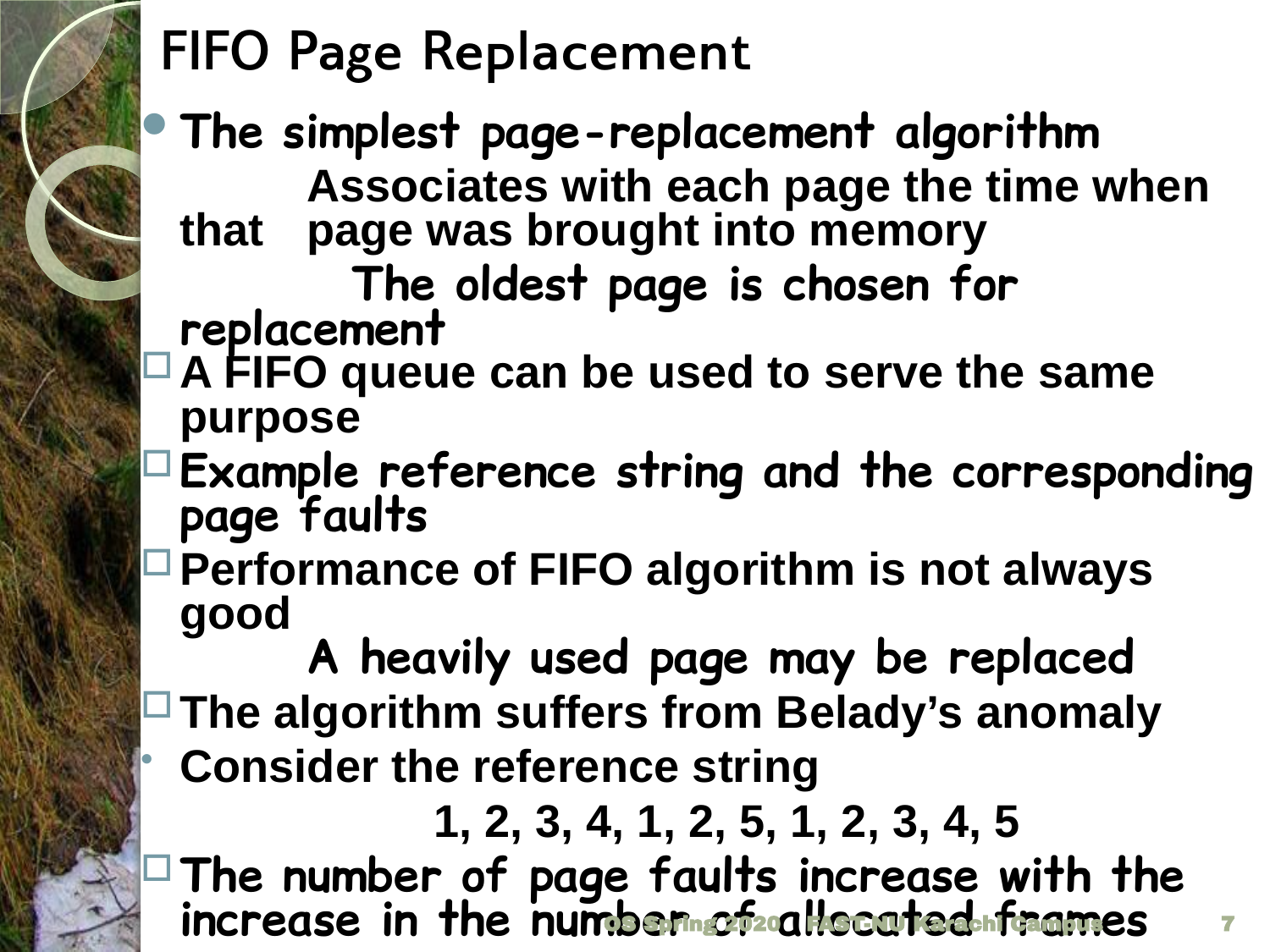

# FIFO Page Replacement
The simplest page-replacement algorithm
		Associates with each page the time when that 	page was brought into memory
		   The oldest page is chosen for replacement
A FIFO queue can be used to serve the same purpose
Example reference string and the corresponding page faults
Performance of FIFO algorithm is not always good
		A heavily used page may be replaced
The algorithm suffers from Belady’s anomaly
Consider the reference string
			1, 2, 3, 4, 1, 2, 5, 1, 2, 3, 4, 5
The number of page faults increase with the increase in the number of allocated frames
OS Spring 2020
FAST-NU Karachi Campus
7